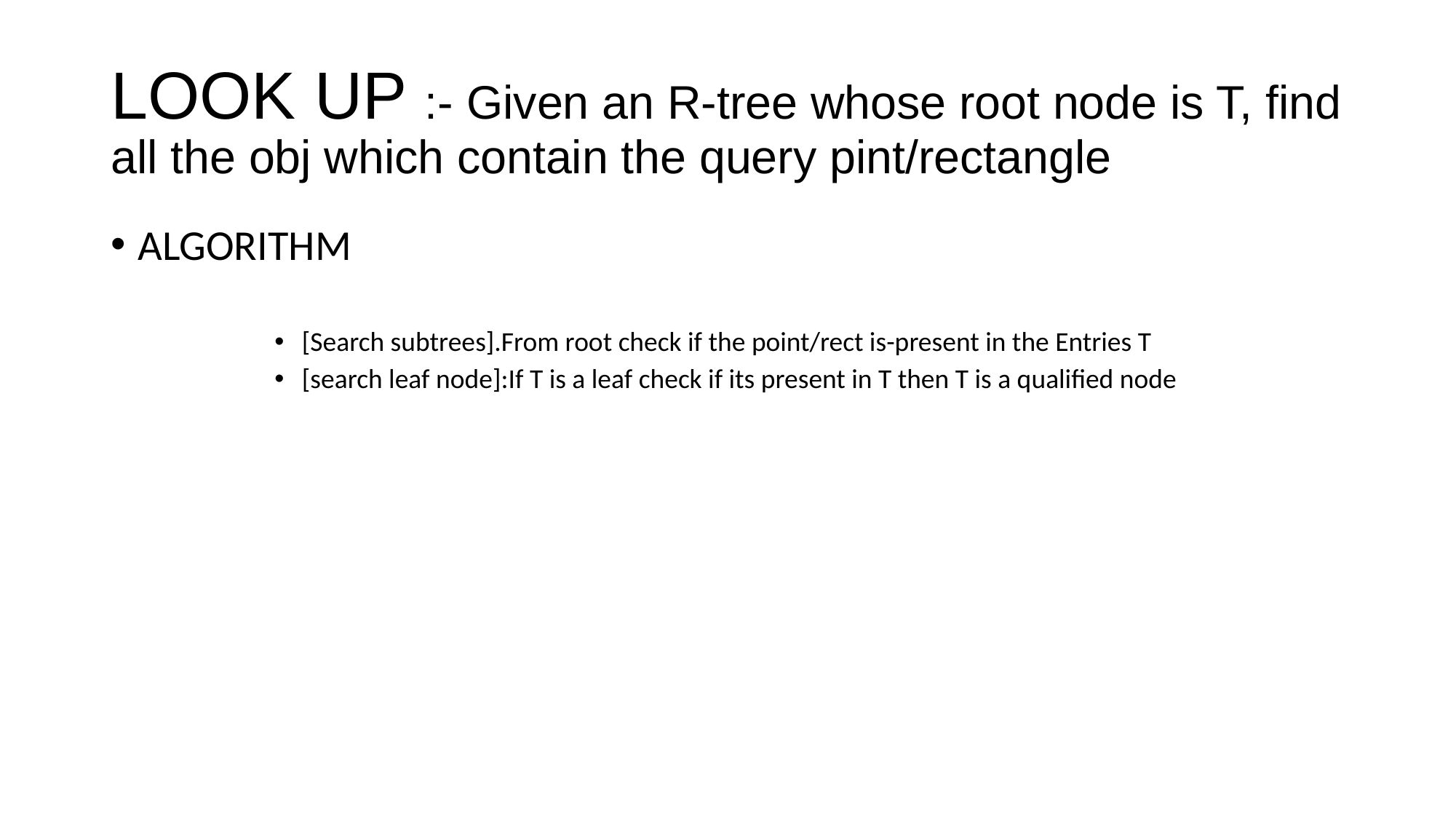

# LOOK UP :- Given an R-tree whose root node is T, find all the obj which contain the query pint/rectangle
ALGORITHM

[Search subtrees].From root check if the point/rect is-present in the Entries T
[search leaf node]:If T is a leaf check if its present in T then T is a qualified node